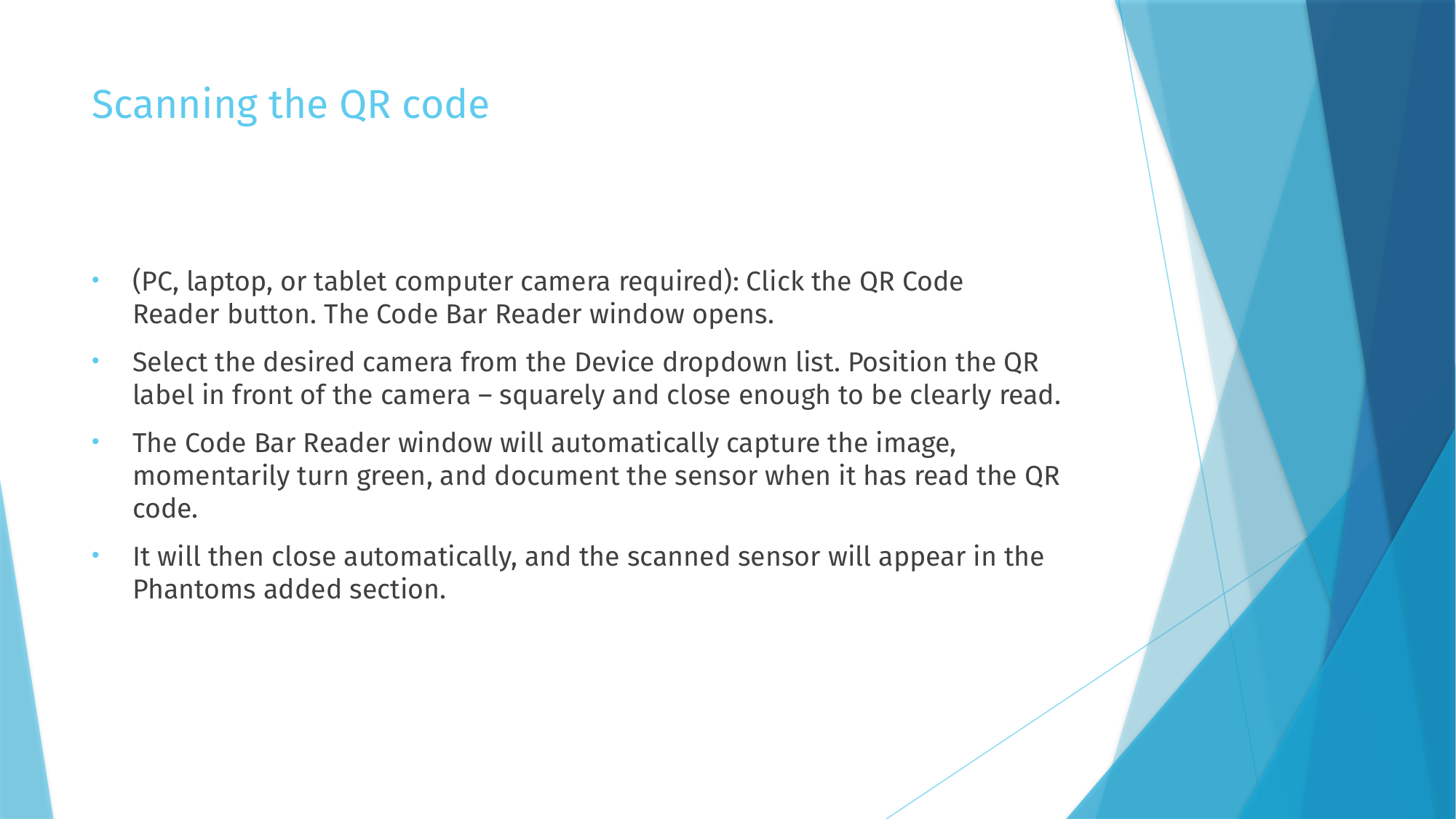

# Scanning the QR code
(PC, laptop, or tablet computer camera required): Click the QR Code Reader button. The Code Bar Reader window opens.
Select the desired camera from the Device dropdown list. Position the QR label in front of the camera – squarely and close enough to be clearly read.
The Code Bar Reader window will automatically capture the image, momentarily turn green, and document the sensor when it has read the QR code.
It will then close automatically, and the scanned sensor will appear in the Phantoms added section.